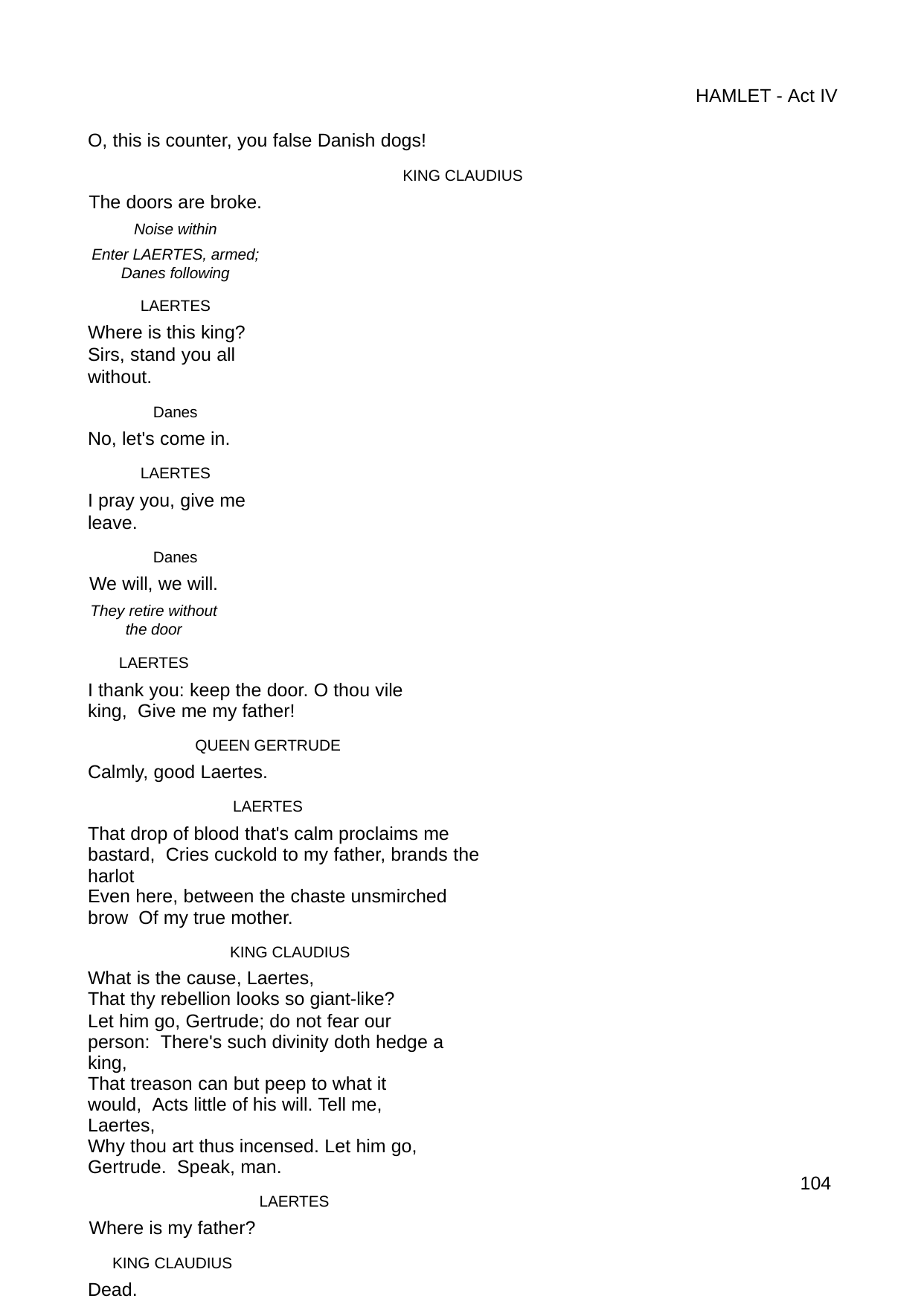

HAMLET - Act IV

O, this is counter, you false Danish dogs!
KING CLAUDIUS
The doors are broke.
Noise within
Enter LAERTES, armed; Danes following
LAERTES
Where is this king? Sirs, stand you all without.
Danes
No, let's come in.
LAERTES
I pray you, give me leave.
Danes
We will, we will.
They retire without the door
LAERTES
I thank you: keep the door. O thou vile king,  Give me my father!
QUEEN GERTRUDE
Calmly, good Laertes.
LAERTES
That drop of blood that's calm proclaims me bastard,  Cries cuckold to my father, brands the harlot
Even here, between the chaste unsmirched brow  Of my true mother.
KING CLAUDIUS
What is the cause, Laertes,
That thy rebellion looks so giant-like?
Let him go, Gertrude; do not fear our person:  There's such divinity doth hedge a king,
That treason can but peep to what it would,  Acts little of his will. Tell me, Laertes,
Why thou art thus incensed. Let him go, Gertrude.  Speak, man.
LAERTES
Where is my father?
KING CLAUDIUS
Dead.
QUEEN GERTRUDE
104